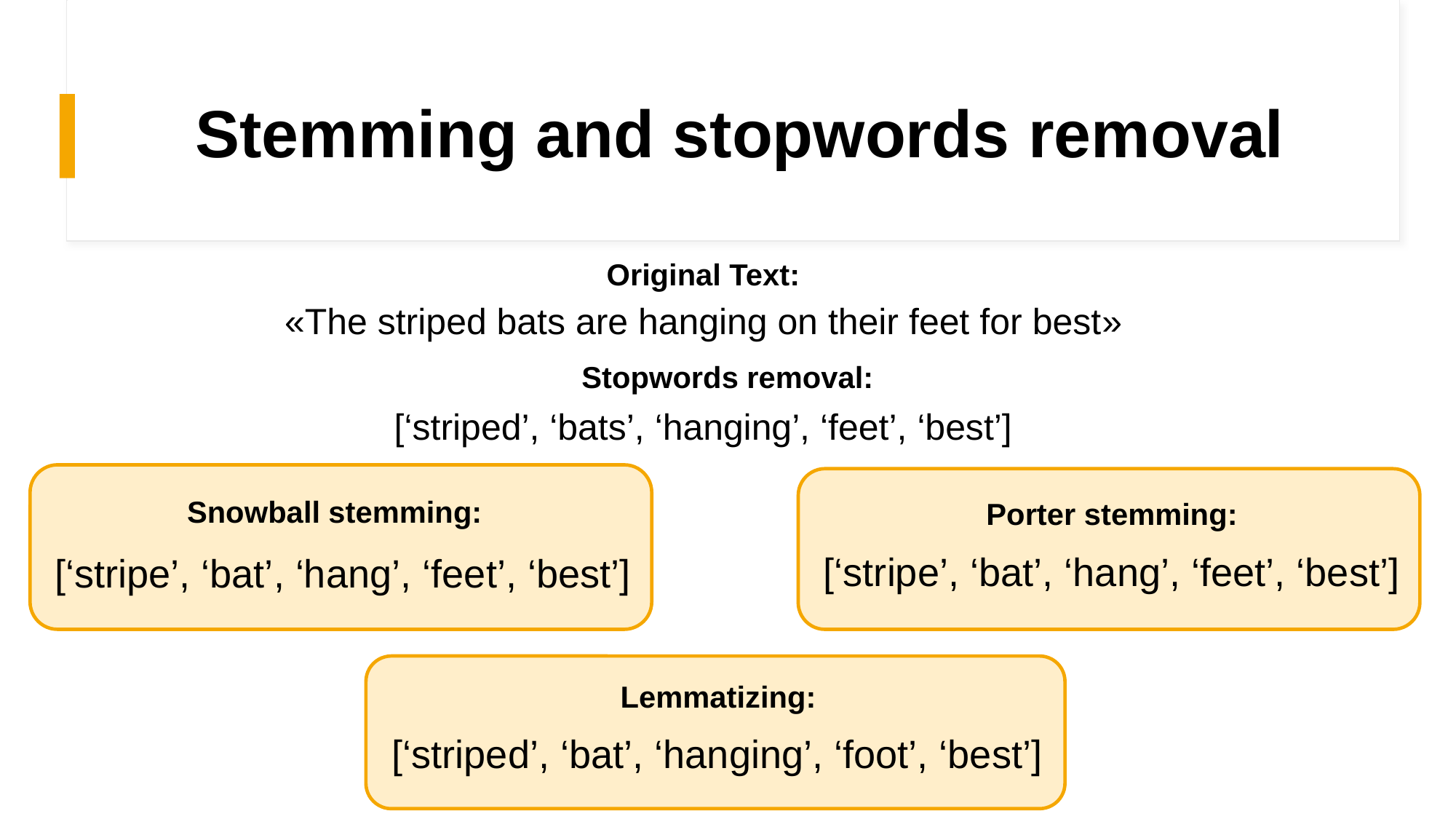

# Stemming and stopwords removal
Original Text:

«The striped bats are hanging on their feet for best»
Stopwords removal:
[‘striped’, ‘bats’, ‘hanging’, ‘feet’, ‘best’]

Snowball stemming:
Porter stemming:
[‘stripe’, ‘bat’, ‘hang’, ‘feet’, ‘best’]
[‘stripe’, ‘bat’, ‘hang’, ‘feet’, ‘best’]

Lemmatizing:
[‘striped’, ‘bat’, ‘hanging’, ‘foot’, ‘best’]